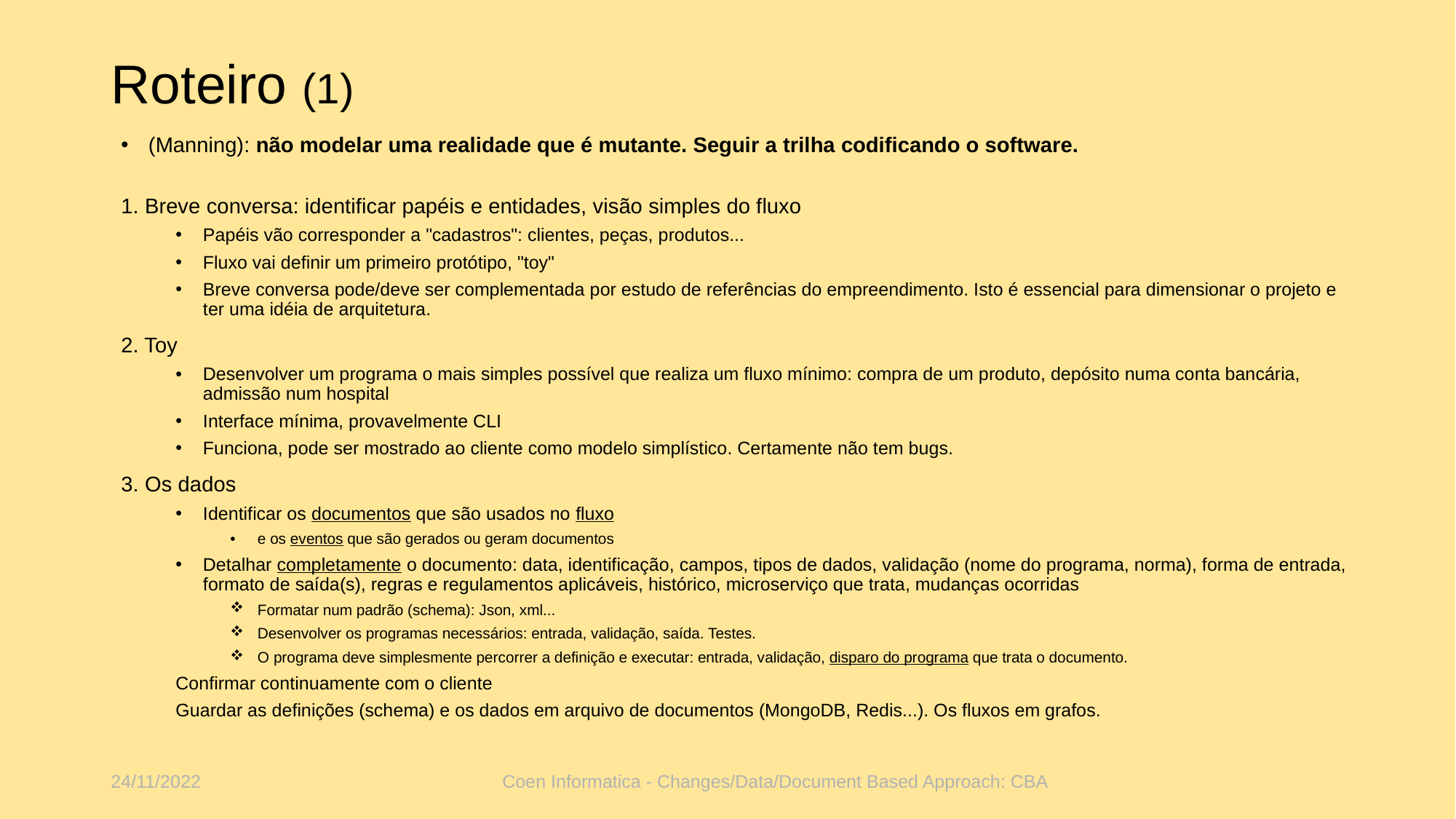

# Roteiro (1)
(Manning): não modelar uma realidade que é mutante. Seguir a trilha codificando o software.

1. Breve conversa: identificar papéis e entidades, visão simples do fluxo
Papéis vão corresponder a "cadastros": clientes, peças, produtos...
Fluxo vai definir um primeiro protótipo, "toy"
Breve conversa pode/deve ser complementada por estudo de referências do empreendimento. Isto é essencial para dimensionar o projeto e ter uma idéia de arquitetura.
2. Toy
Desenvolver um programa o mais simples possível que realiza um fluxo mínimo: compra de um produto, depósito numa conta bancária, admissão num hospital
Interface mínima, provavelmente CLI
Funciona, pode ser mostrado ao cliente como modelo simplístico. Certamente não tem bugs.
3. Os dados
Identificar os documentos que são usados no fluxo
e os eventos que são gerados ou geram documentos
Detalhar completamente o documento: data, identificação, campos, tipos de dados, validação (nome do programa, norma), forma de entrada, formato de saída(s), regras e regulamentos aplicáveis, histórico, microserviço que trata, mudanças ocorridas
Formatar num padrão (schema): Json, xml...
Desenvolver os programas necessários: entrada, validação, saída. Testes.
O programa deve simplesmente percorrer a definição e executar: entrada, validação, disparo do programa que trata o documento.
Confirmar continuamente com o cliente
Guardar as definições (schema) e os dados em arquivo de documentos (MongoDB, Redis...). Os fluxos em grafos.
24/11/2022
Coen Informatica - Changes/Data/Document Based Approach: CBA
18